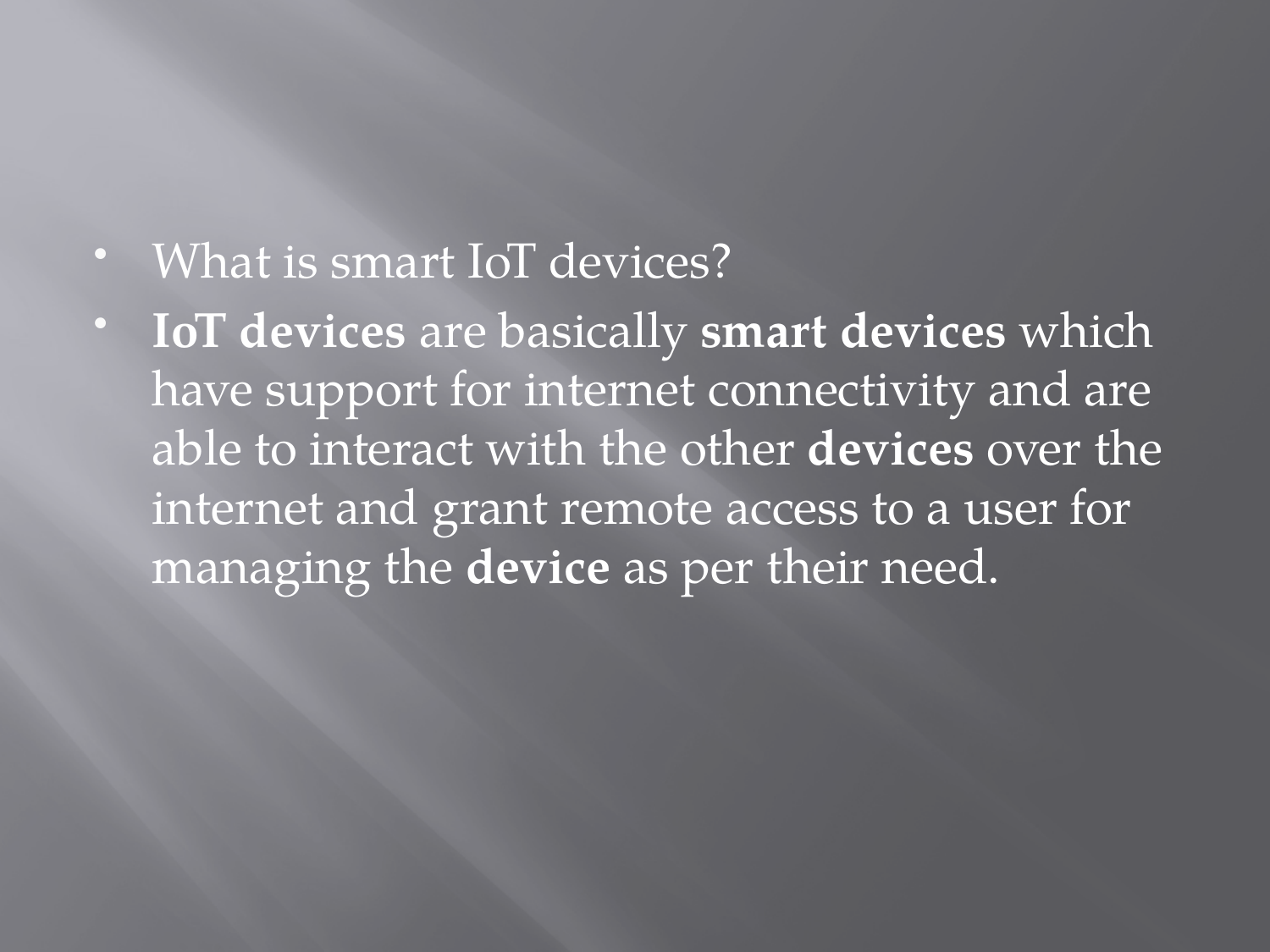

#
What is smart IoT devices?
IoT devices are basically smart devices which have support for internet connectivity and are able to interact with the other devices over the internet and grant remote access to a user for managing the device as per their need.